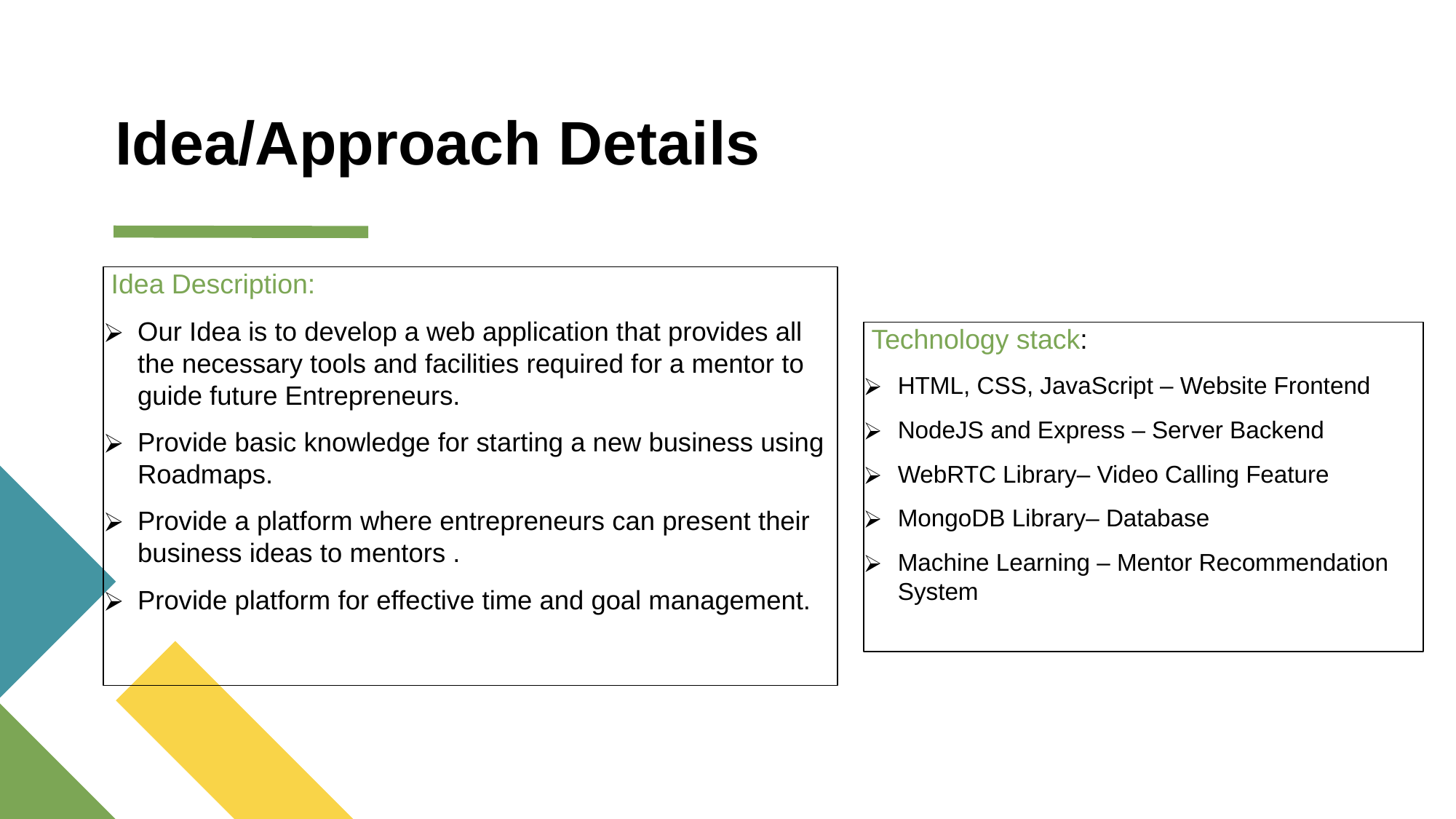

# Idea/Approach Details
 Idea Description:
Our Idea is to develop a web application that provides all the necessary tools and facilities required for a mentor to guide future Entrepreneurs.
Provide basic knowledge for starting a new business using Roadmaps.
Provide a platform where entrepreneurs can present their business ideas to mentors .
Provide platform for effective time and goal management.
 Technology stack:
HTML, CSS, JavaScript – Website Frontend
NodeJS and Express – Server Backend
WebRTC Library– Video Calling Feature
MongoDB Library– Database
Machine Learning – Mentor Recommendation System